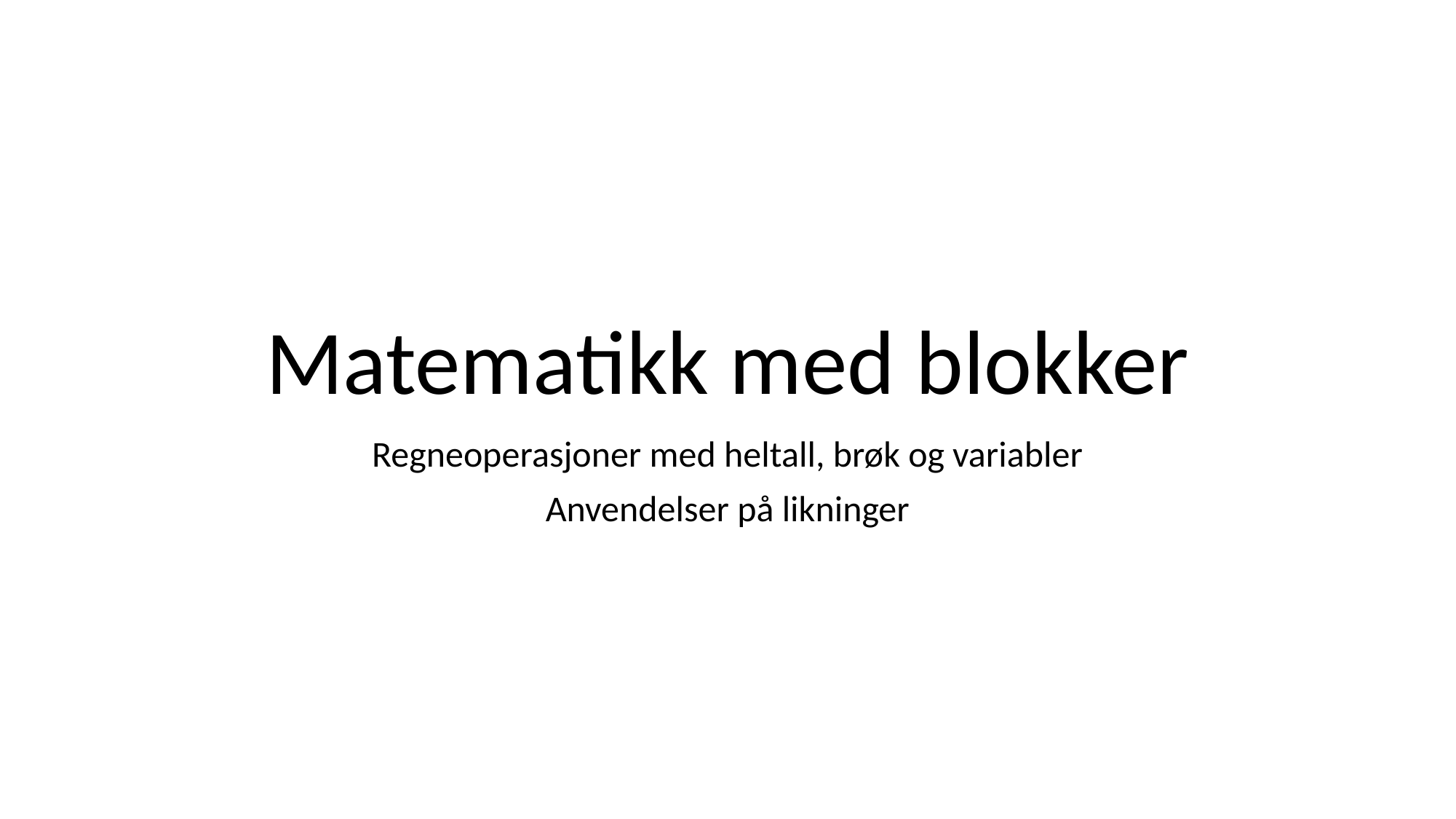

# Matematikk med blokker
Regneoperasjoner med heltall, brøk og variabler
Anvendelser på likninger